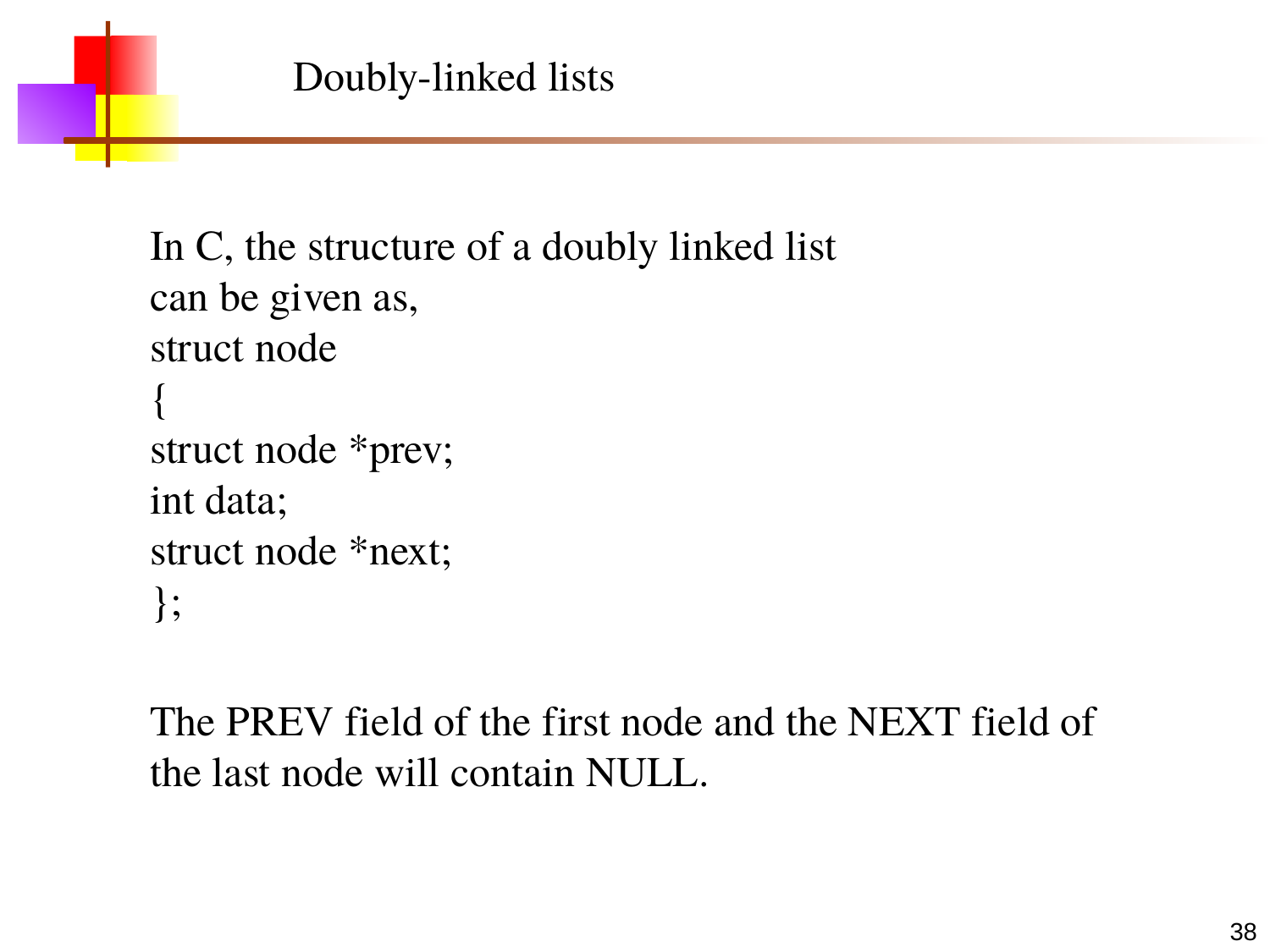

Doubly-linked lists
In C, the structure of a doubly linked list can be given as,
struct node
{
struct node *prev;
int data;
struct node *next;
};
The PREV field of the first node and the NEXT field of the last node will contain NULL.
38